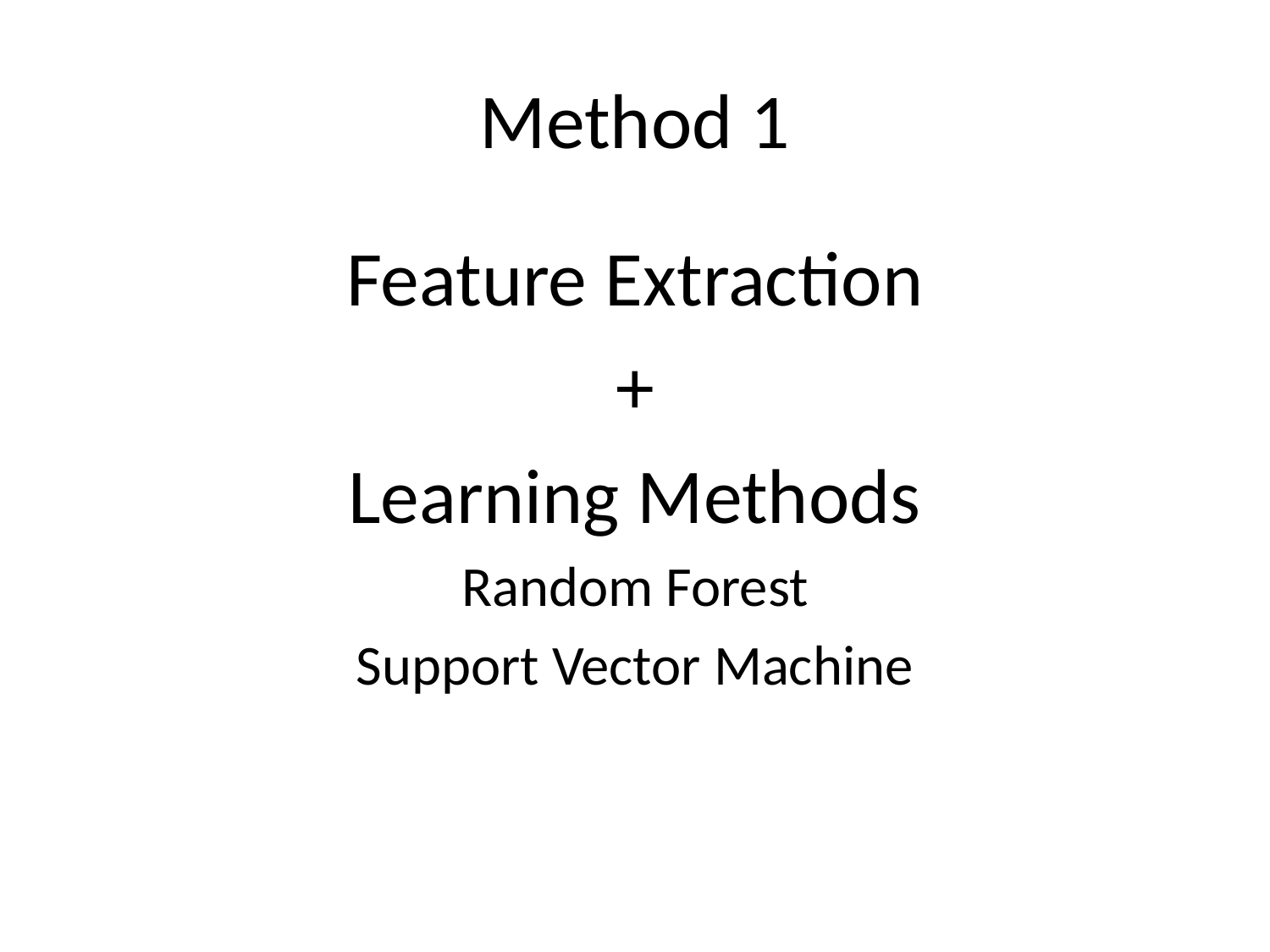

# Method 1
Feature Extraction
+
Learning Methods
Random Forest
Support Vector Machine